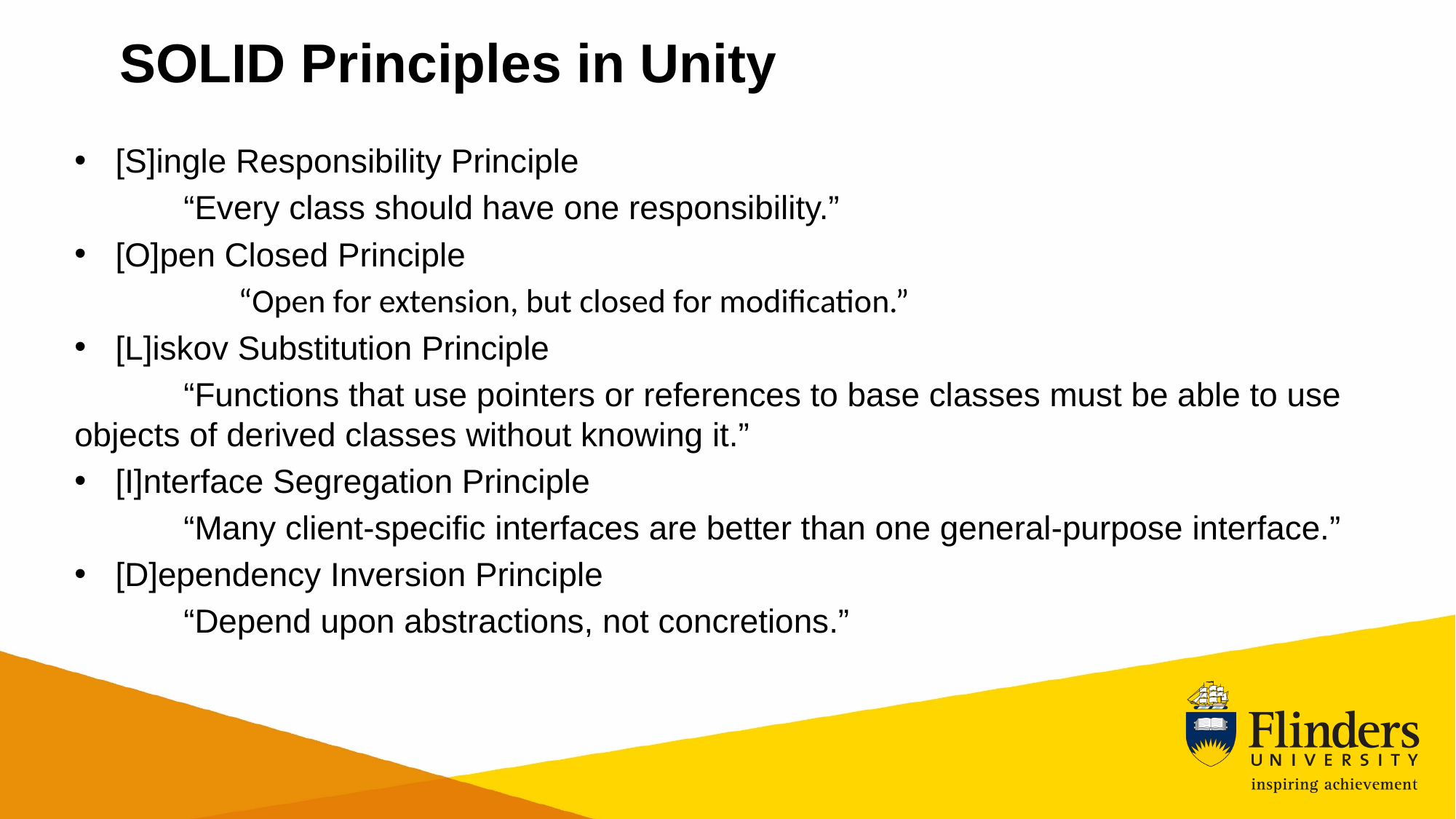

# SOLID Principles in Unity
[S]ingle Responsibility Principle
	“Every class should have one responsibility.”
[O]pen Closed Principle
	“Open for extension, but closed for modification.”
[L]iskov Substitution Principle
	“Functions that use pointers or references to base classes must be able to use 	objects of derived classes without knowing it.”
[I]nterface Segregation Principle
	“Many client-specific interfaces are better than one general-purpose interface.”
[D]ependency Inversion Principle
	“Depend upon abstractions, not concretions.”